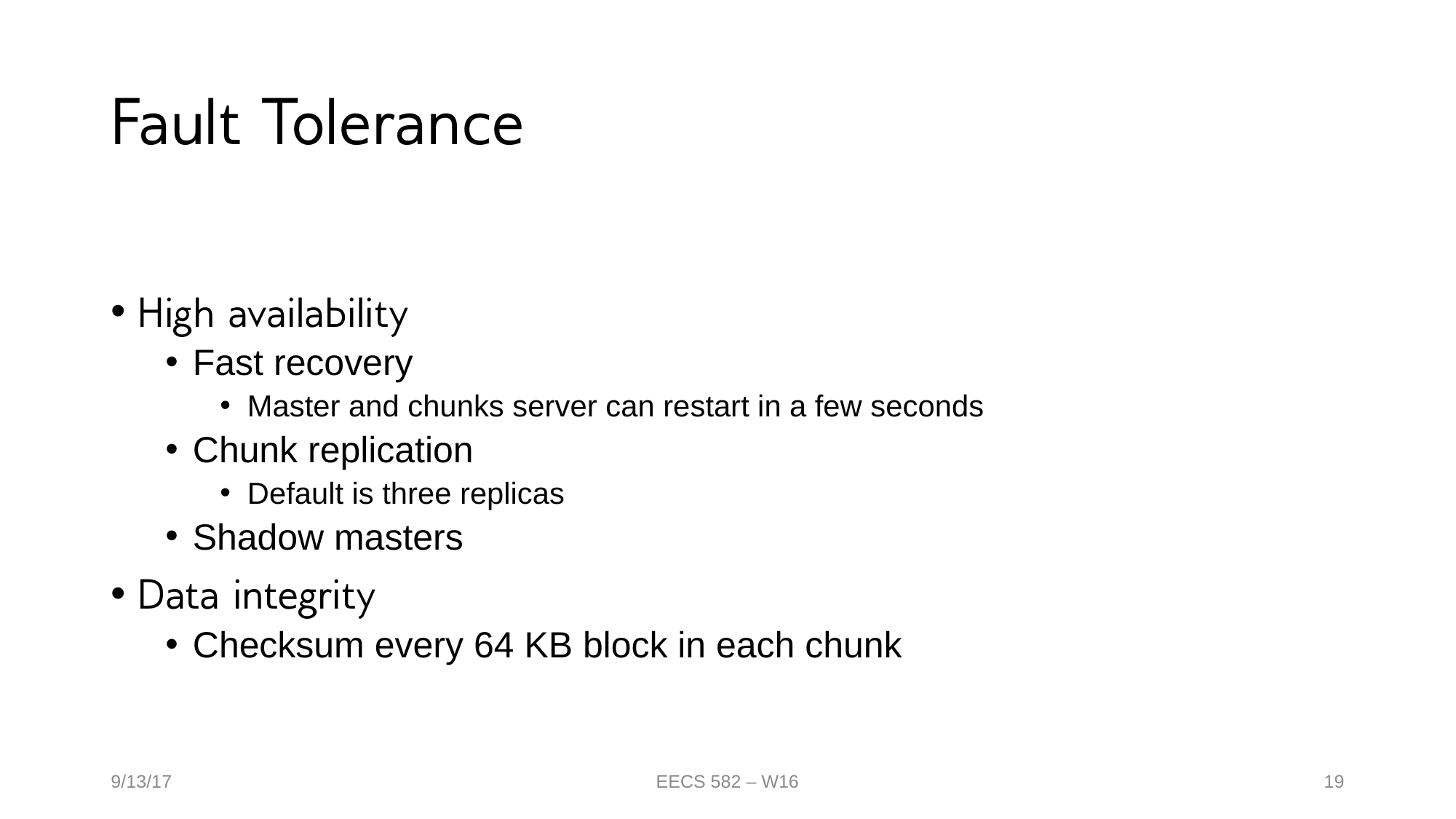

# Fault Tolerance
High availability
Fast recovery
Master and chunks server can restart in a few seconds
Chunk replication
Default is three replicas
Shadow masters
Data integrity
Checksum every 64 KB block in each chunk
9/13/17
EECS 582 – W16
19